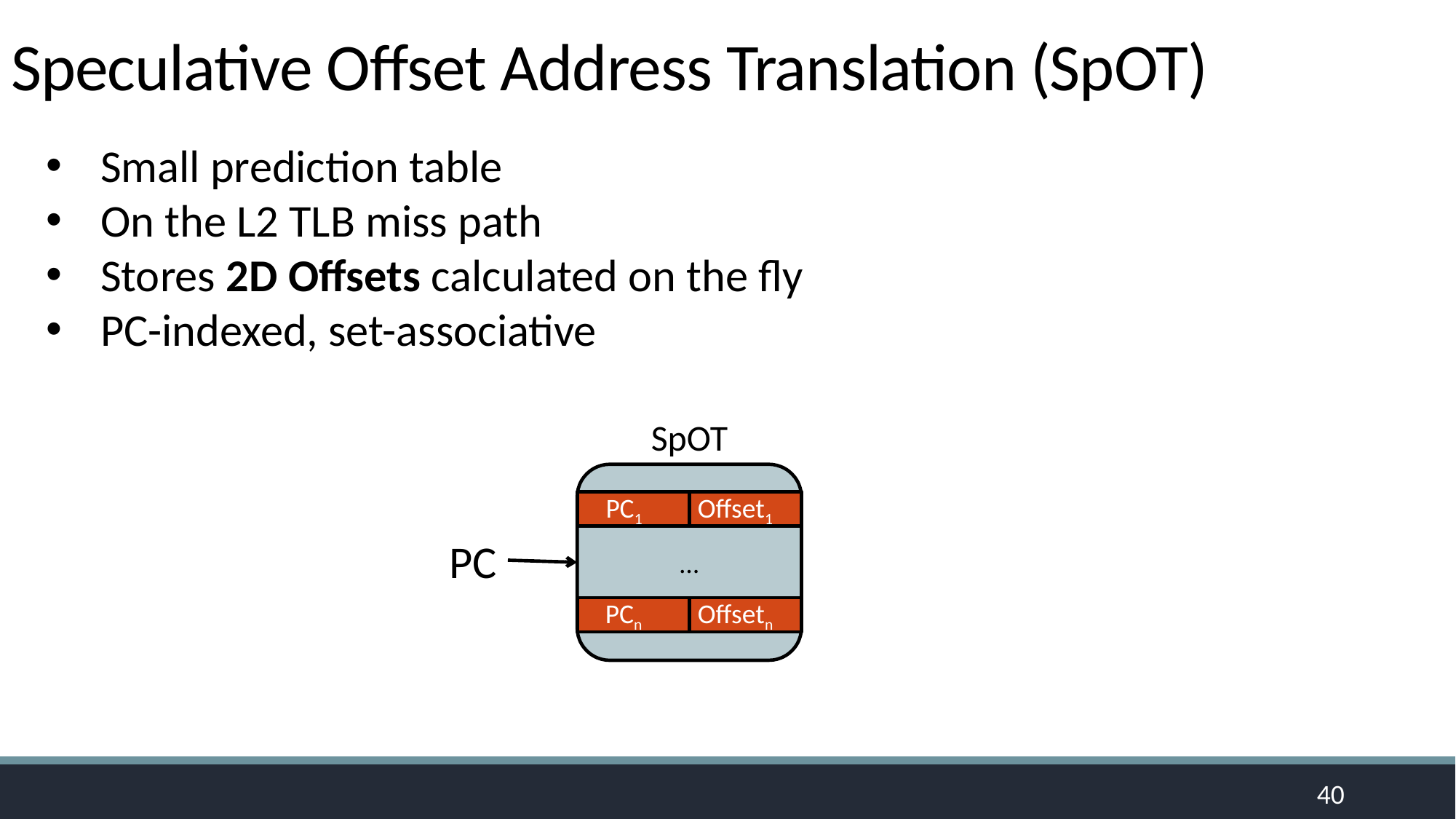

Speculative Offset Address Translation (SpOT)
Small prediction table
On the L2 TLB miss path
Stores 2D Offsets calculated on the fly
PC-indexed, set-associative
SpOT
…
PC1         Offset1
PC
PCn         Offsetn
40